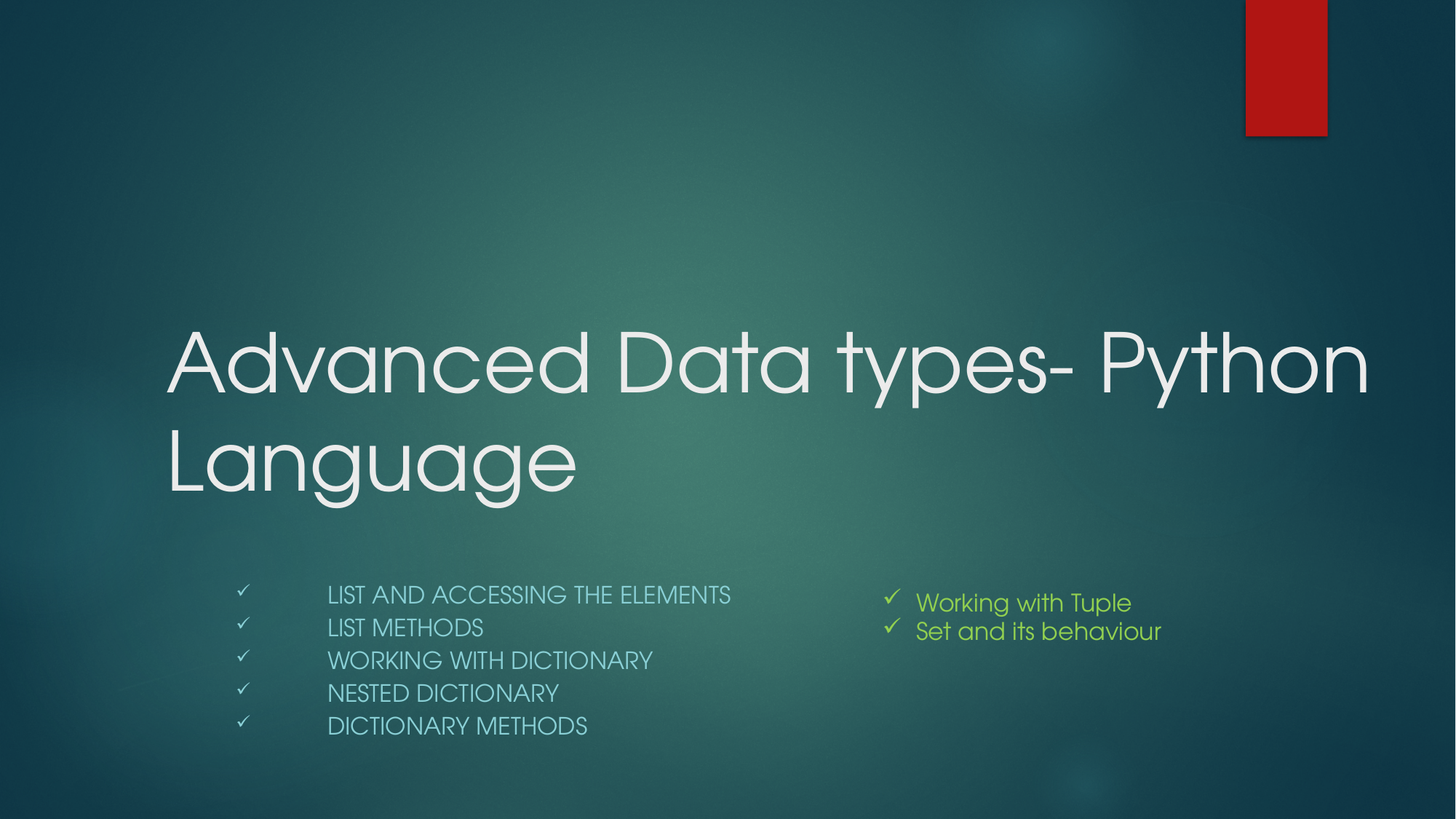

# Advanced Data types- Python Language

List and Accessing the elements
List Methods
Working with Dictionary
Nested Dictionary
Dictionary Methods

Working with Tuple
Set and its behaviour